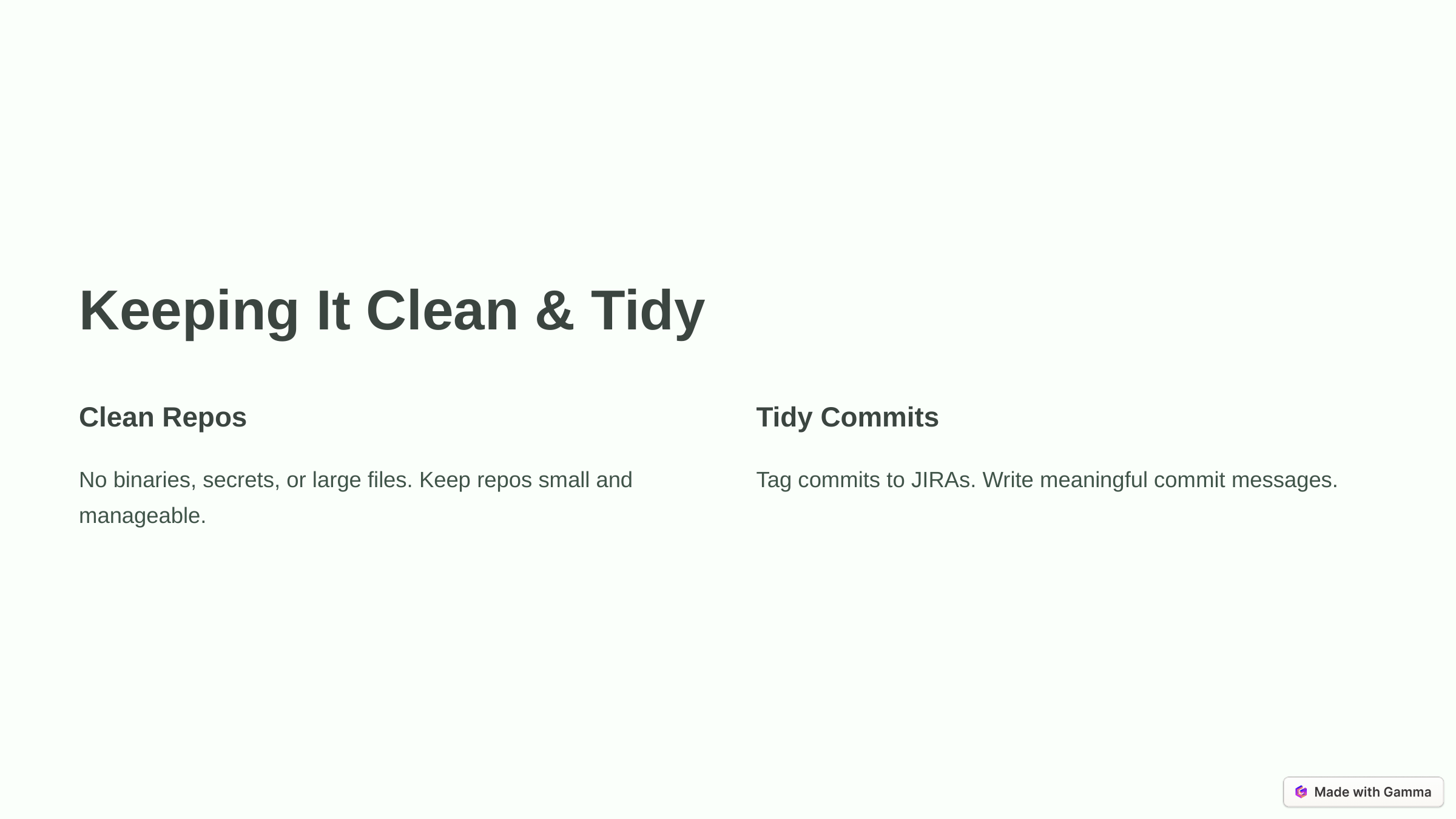

Keeping It Clean & Tidy
Clean Repos
Tidy Commits
No binaries, secrets, or large files. Keep repos small and manageable.
Tag commits to JIRAs. Write meaningful commit messages.